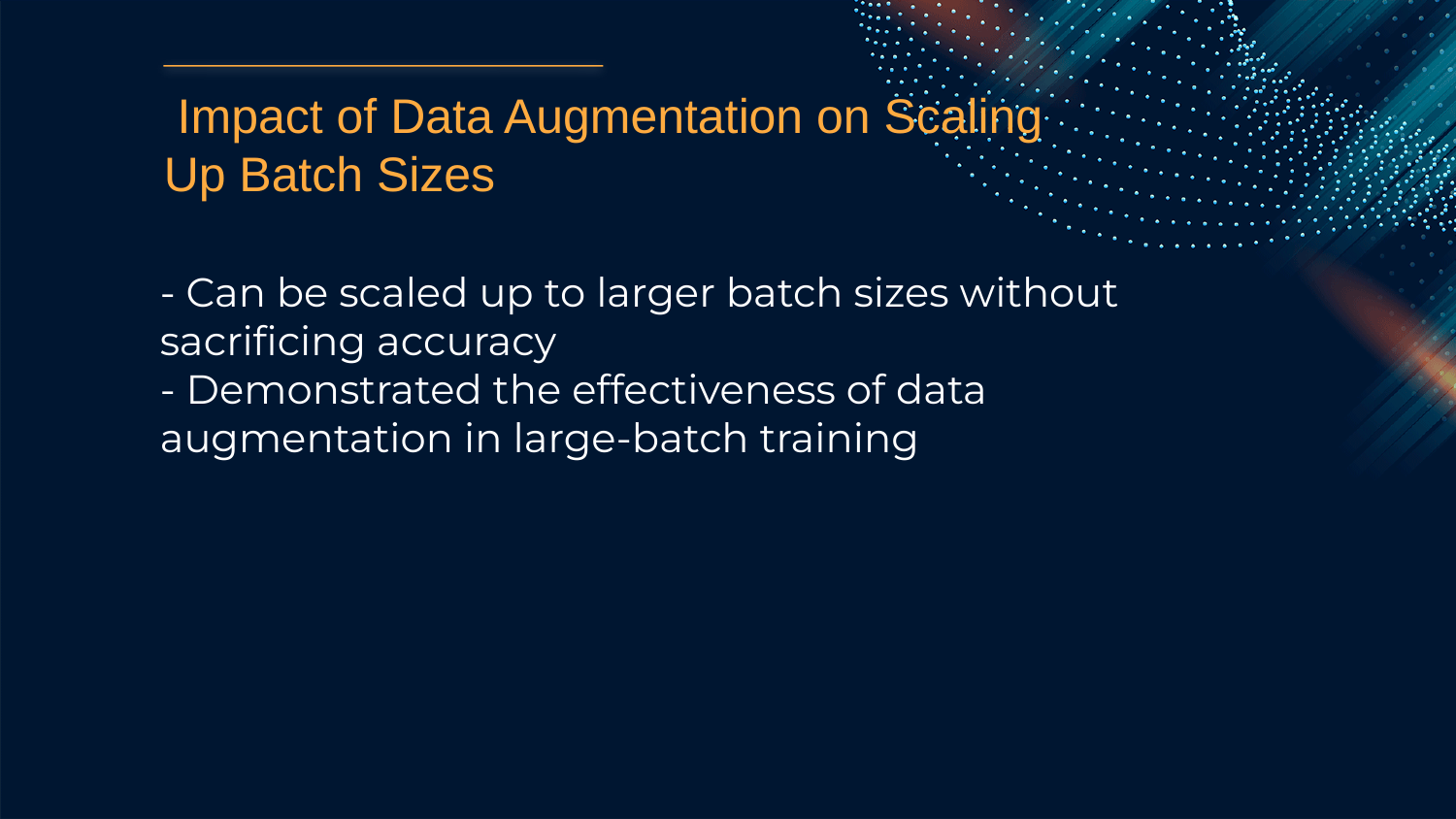

Impact of Data Augmentation on Scaling Up Batch Sizes

- Can be scaled up to larger batch sizes without sacrificing accuracy
- Demonstrated the effectiveness of data augmentation in large-batch training